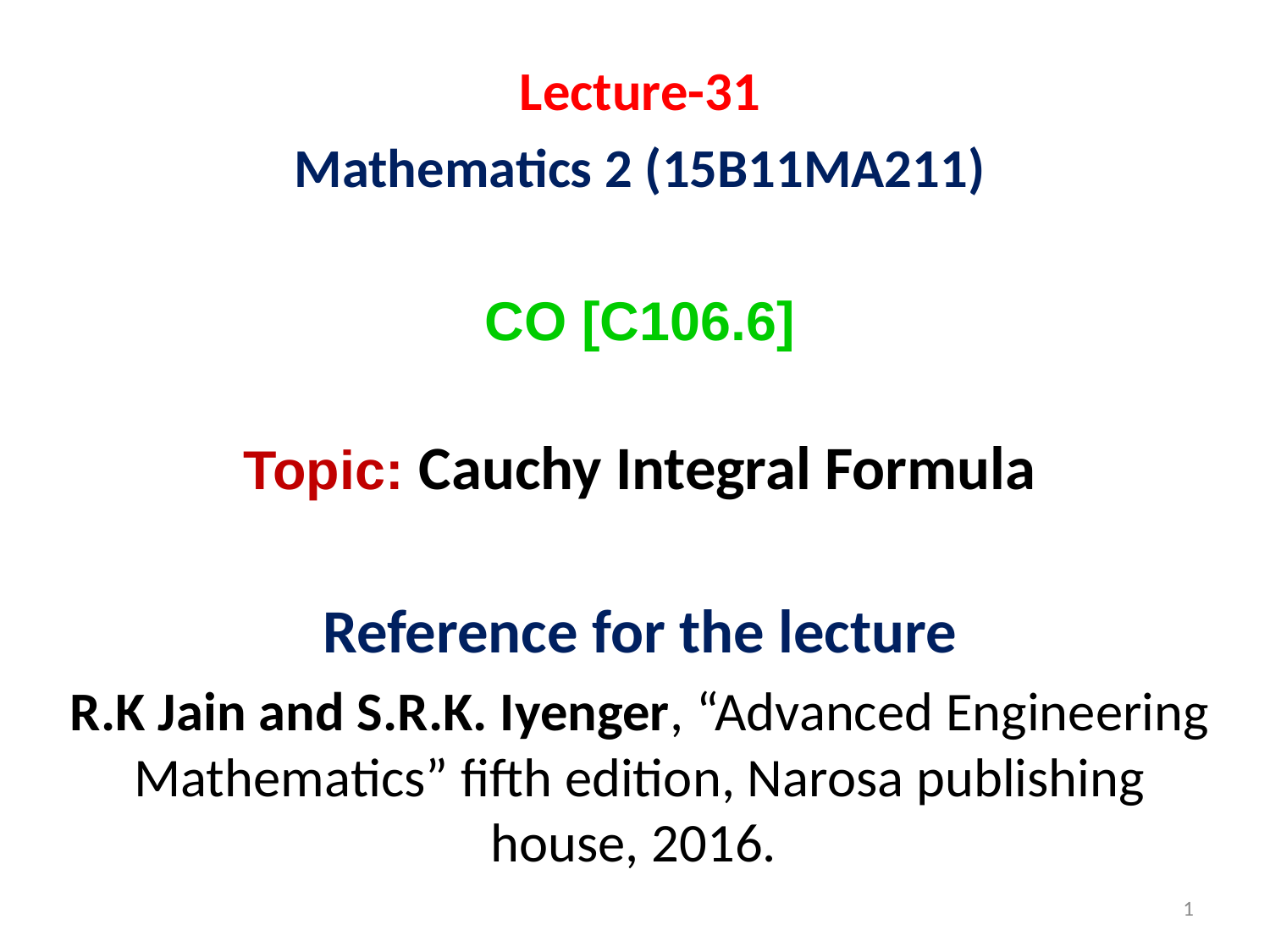

Lecture-31
Mathematics 2 (15B11MA211)

CO [C106.6]

Topic: Cauchy Integral Formula

Reference for the lecture
R.K Jain and S.R.K. Iyenger, “Advanced Engineering Mathematics” fifth edition, Narosa publishing house, 2016.

1